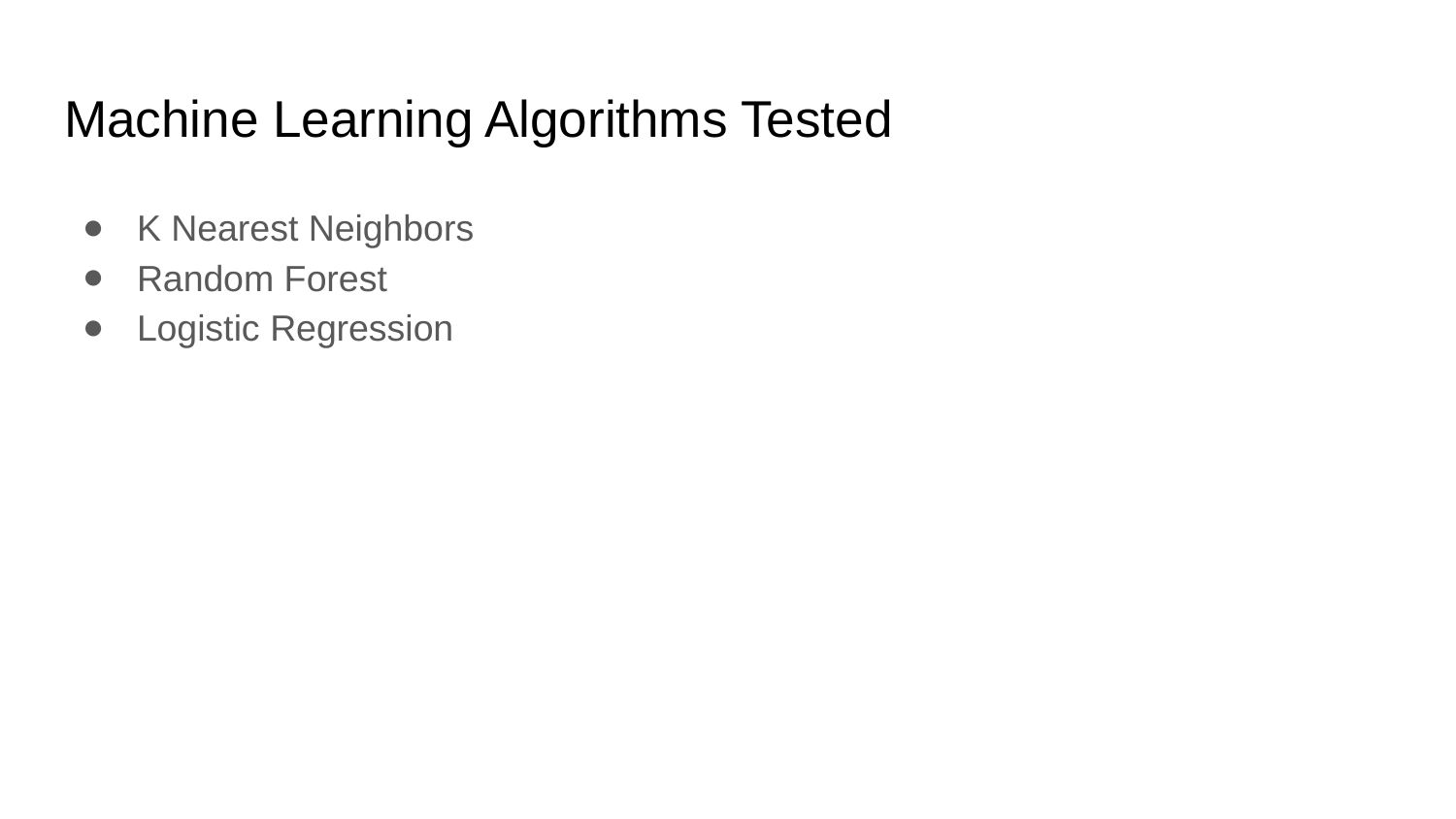

# Machine Learning Algorithms Tested
K Nearest Neighbors
Random Forest
Logistic Regression